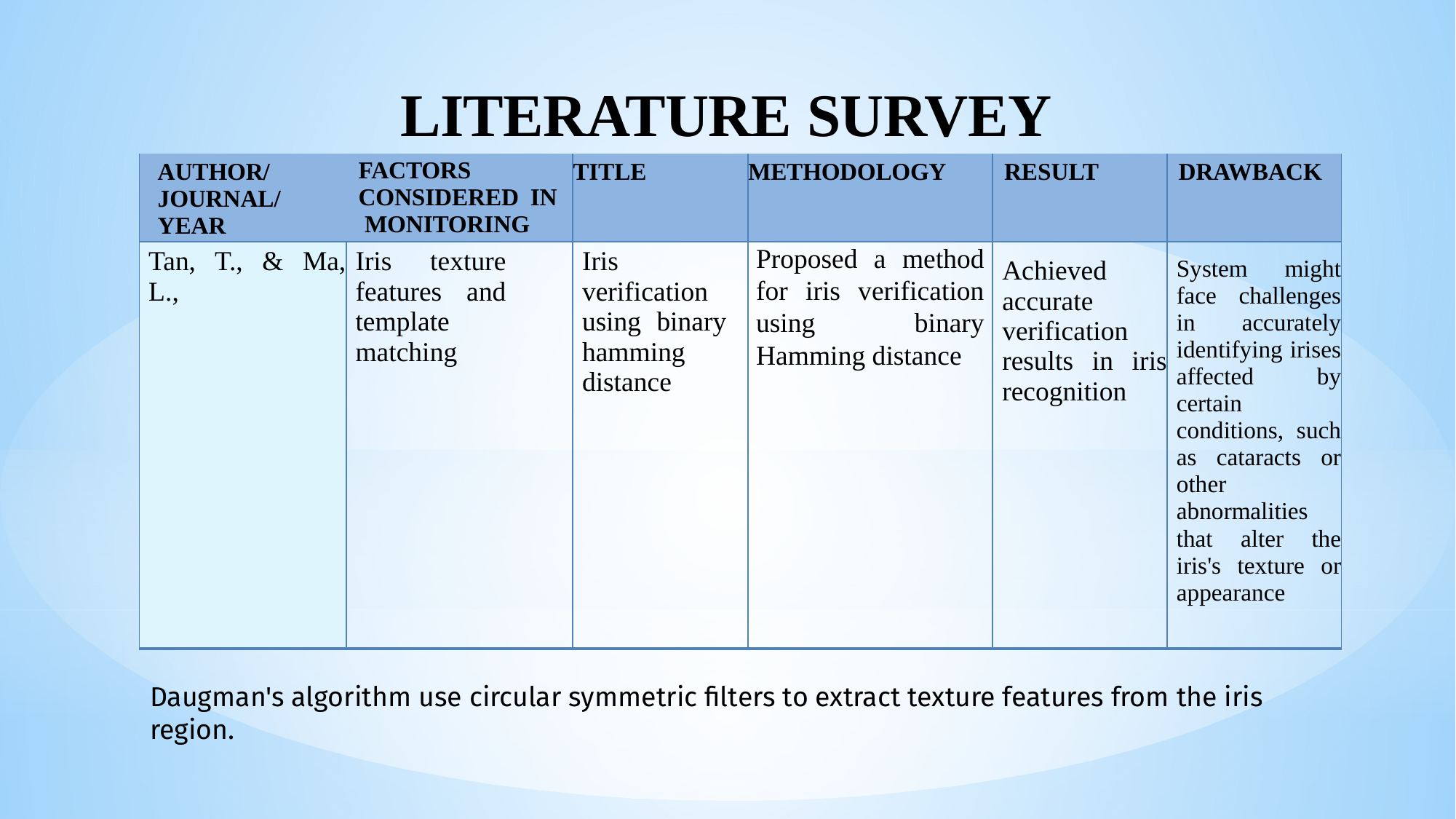

LITERATURE SURVEY
| AUTHOR/ JOURNAL/ YEAR | FACTORS CONSIDERED IN MONITORING | TITLE | METHODOLOGY | RESULT | DRAWBACK |
| --- | --- | --- | --- | --- | --- |
| Tan, T., & Ma, L., | Iris texture features and template matching | Iris verification using binary hamming distance | Proposed a method for iris verification using binary Hamming distance | Achieved accurate verification results in iris recognition | System might face challenges in accurately identifying irises affected by certain conditions, such as cataracts or other abnormalities that alter the iris's texture or appearance |
Daugman's algorithm use circular symmetric filters to extract texture features from the iris region.